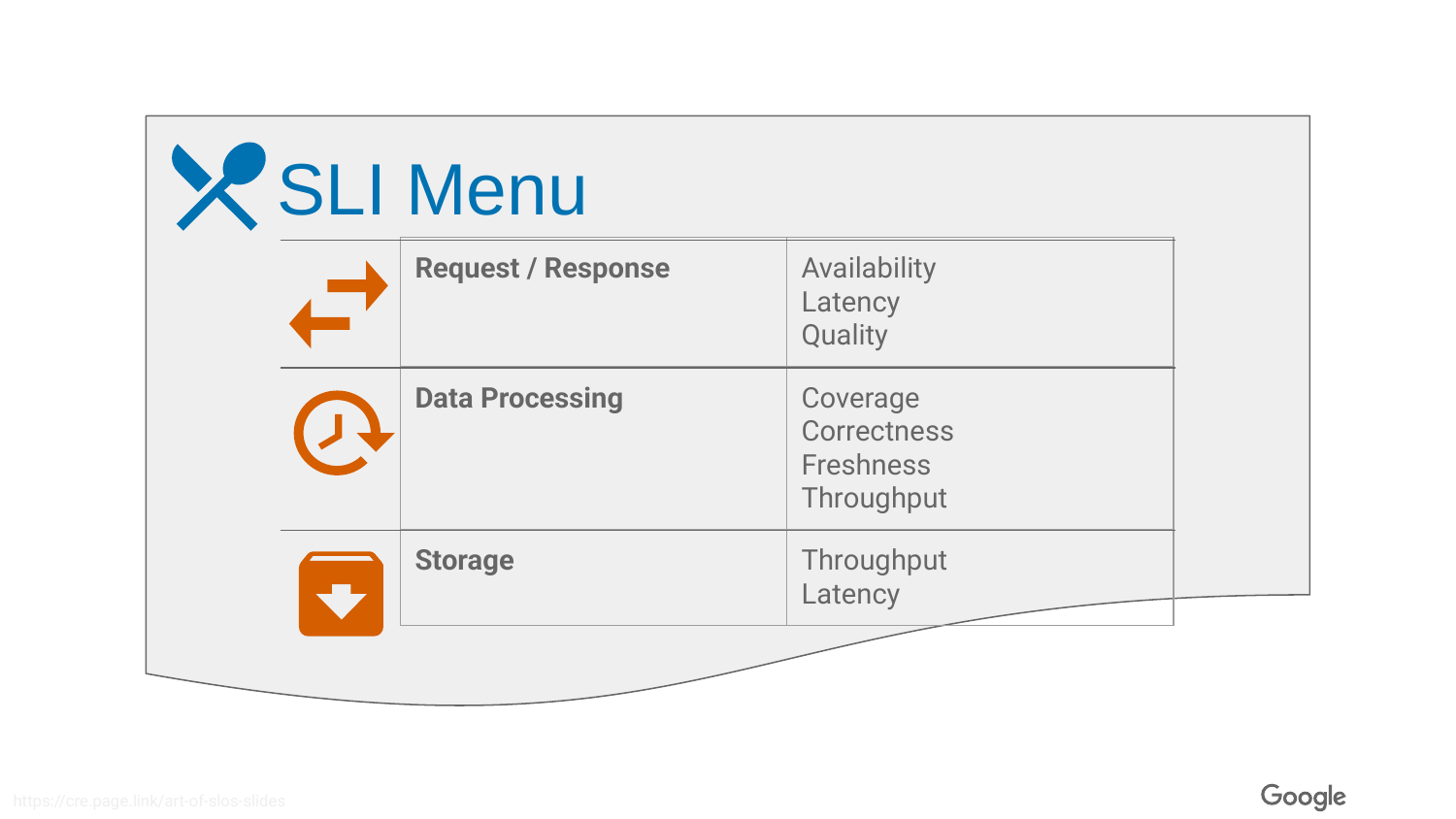

SLI Menu

| Request / Response | Availability Latency Quality |
| --- | --- |
| Data Processing | Coverage Correctness Freshness Throughput |
| Storage | Throughput Latency |